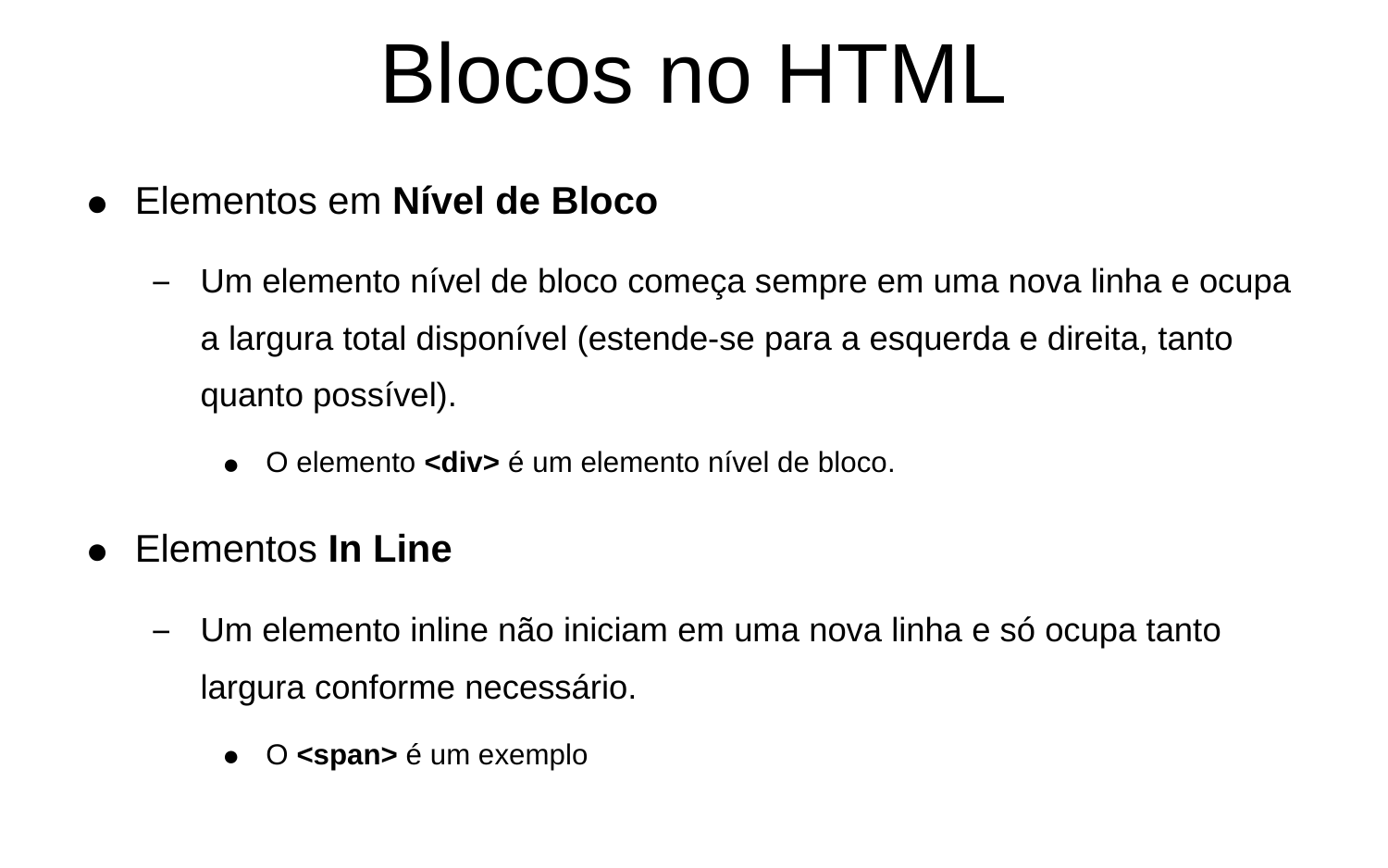

Blocos no HTML
Elementos em Nível de Bloco
Um elemento nível de bloco começa sempre em uma nova linha e ocupa a largura total disponível (estende-se para a esquerda e direita, tanto quanto possível).
O elemento <div> é um elemento nível de bloco.
Elementos In Line
Um elemento inline não iniciam em uma nova linha e só ocupa tanto largura conforme necessário.
O <span> é um exemplo